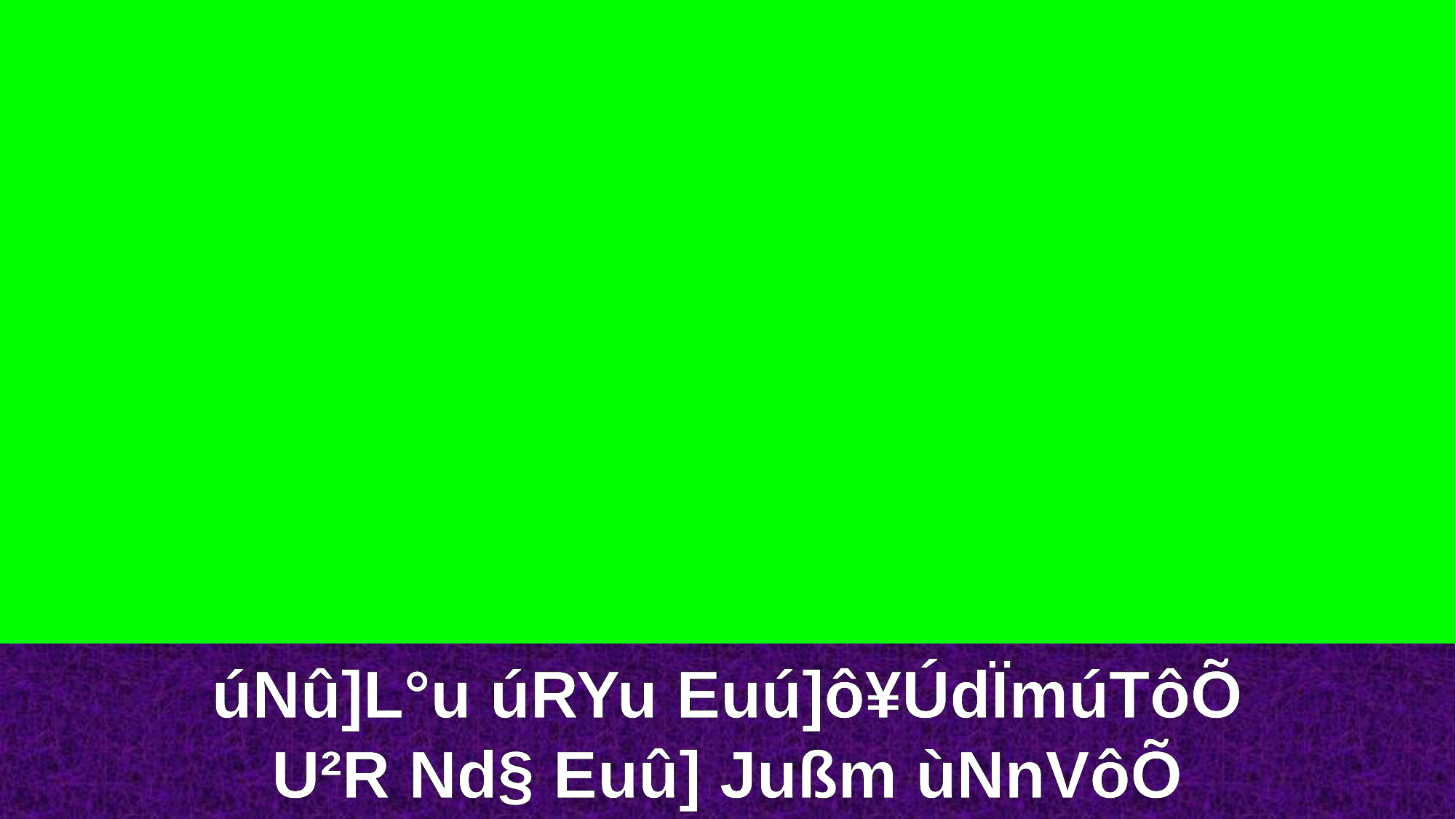

úNû]L°u úRYu Euú]ô¥ÚdÏmúTôÕ
U²R Nd§ Euû] Jußm ùNnVôÕ